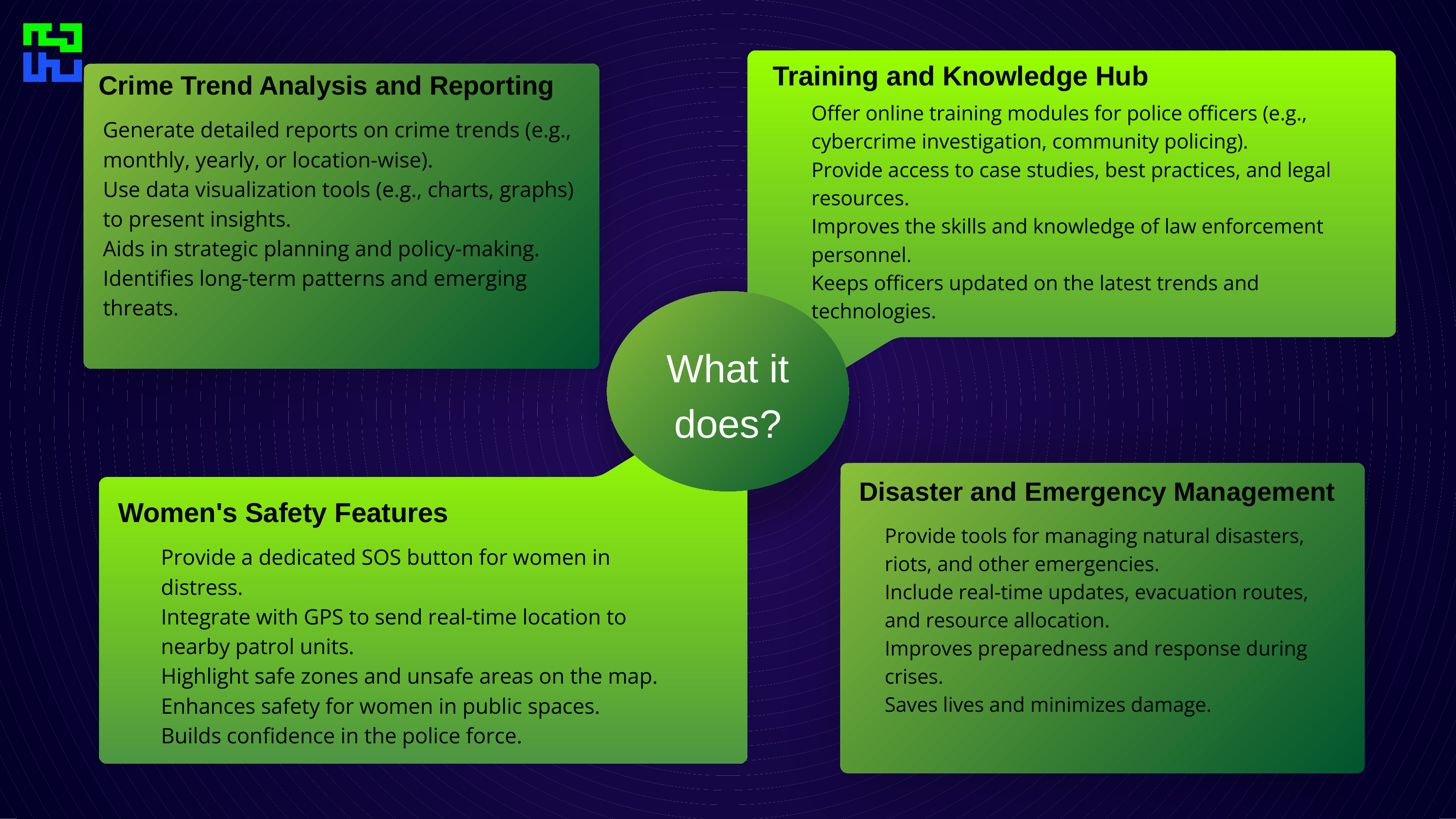

Training and Knowledge Hub
Crime Trend Analysis and Reporting

Offer online training modules for police officers (e.g., cybercrime investigation, community policing).
Provide access to case studies, best practices, and legal resources.
Improves the skills and knowledge of law enforcement personnel.
Keeps officers updated on the latest trends and technologies.
Generate detailed reports on crime trends (e.g., monthly, yearly, or location-wise).
Use data visualization tools (e.g., charts, graphs) to present insights.
Aids in strategic planning and policy-making.
Identifies long-term patterns and emerging threats.

What it
does?

Disaster and Emergency Management
Women's Safety Features
Provide tools for managing natural disasters, riots, and other emergencies.
Include real-time updates, evacuation routes, and resource allocation.
Improves preparedness and response during crises.
Saves lives and minimizes damage.

Provide a dedicated SOS button for women in distress.
Integrate with GPS to send real-time location to nearby patrol units.
Highlight safe zones and unsafe areas on the map.
Enhances safety for women in public spaces.
Builds confidence in the police force.